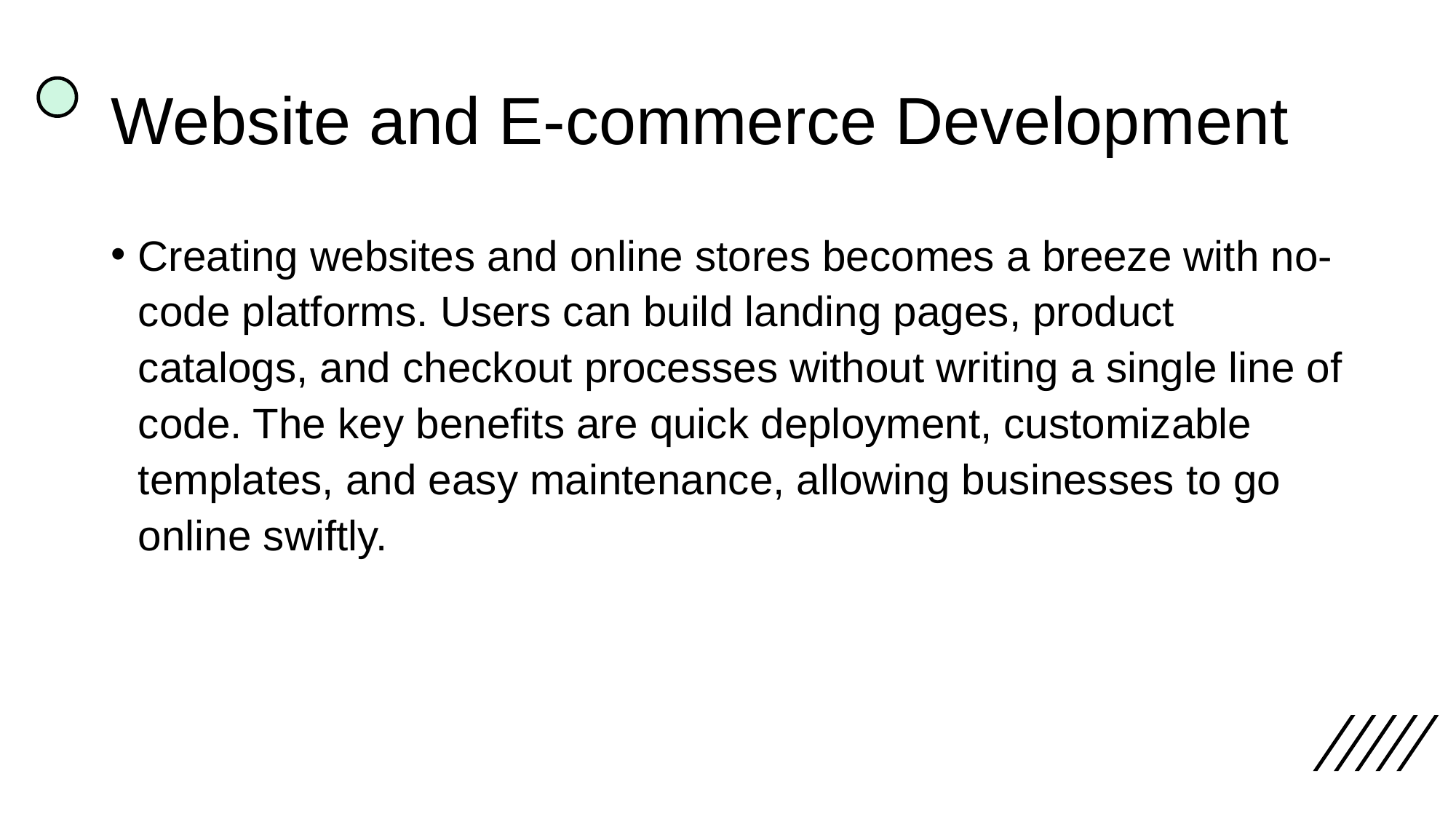

# Website and E-commerce Development
Creating websites and online stores becomes a breeze with no-code platforms. Users can build landing pages, product catalogs, and checkout processes without writing a single line of code. The key benefits are quick deployment, customizable templates, and easy maintenance, allowing businesses to go online swiftly.